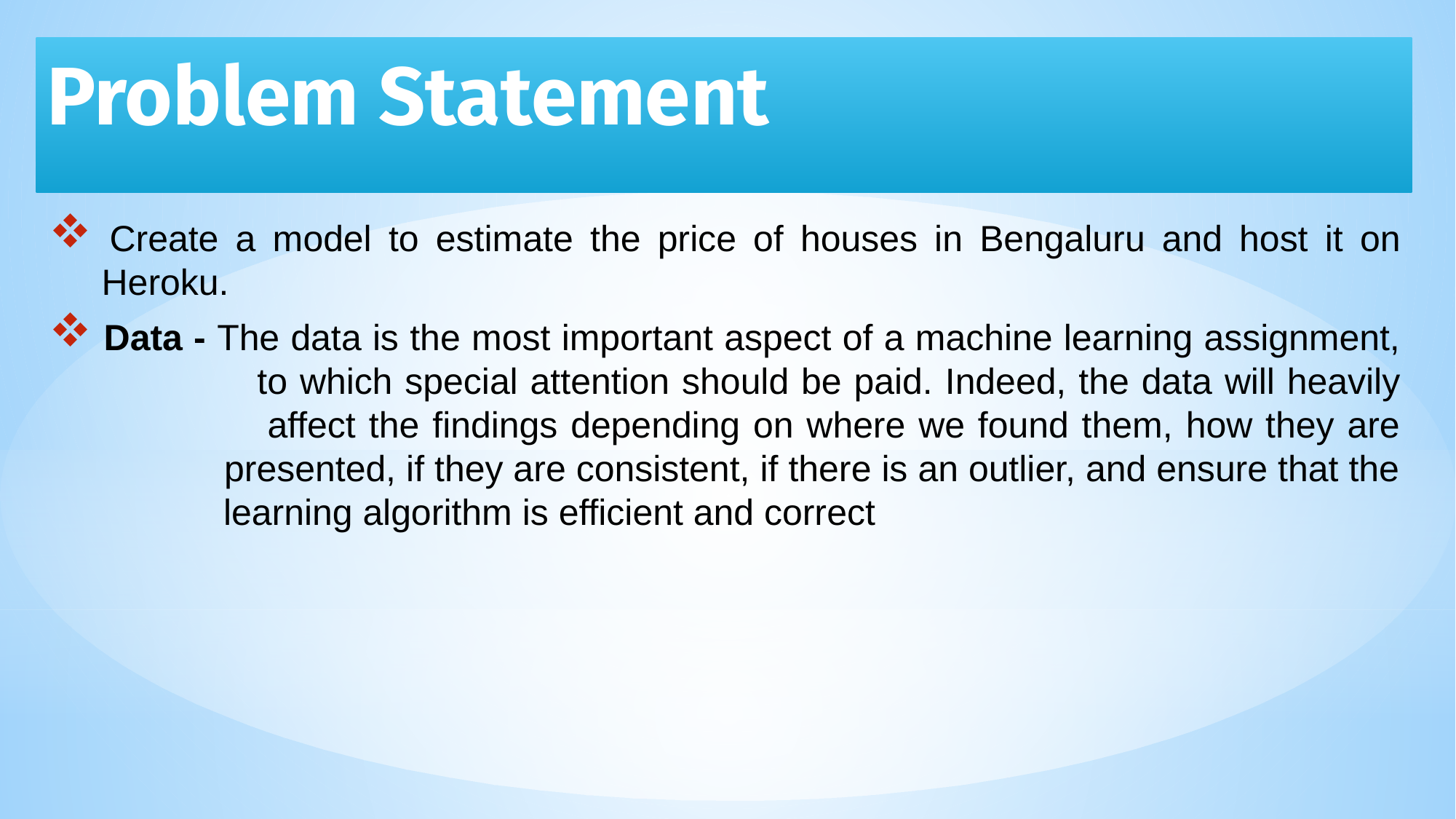

# Problem Statement
 Create a model to estimate the price of houses in Bengaluru and host it on
   Heroku.
 Data - The data is the most important aspect of a machine learning assignment,
               to which special attention should be paid. Indeed, the data will heavily
               affect the findings depending on where we found them, how they are
               presented, if they are consistent, if there is an outlier, and ensure that the
               learning algorithm is efficient and correct